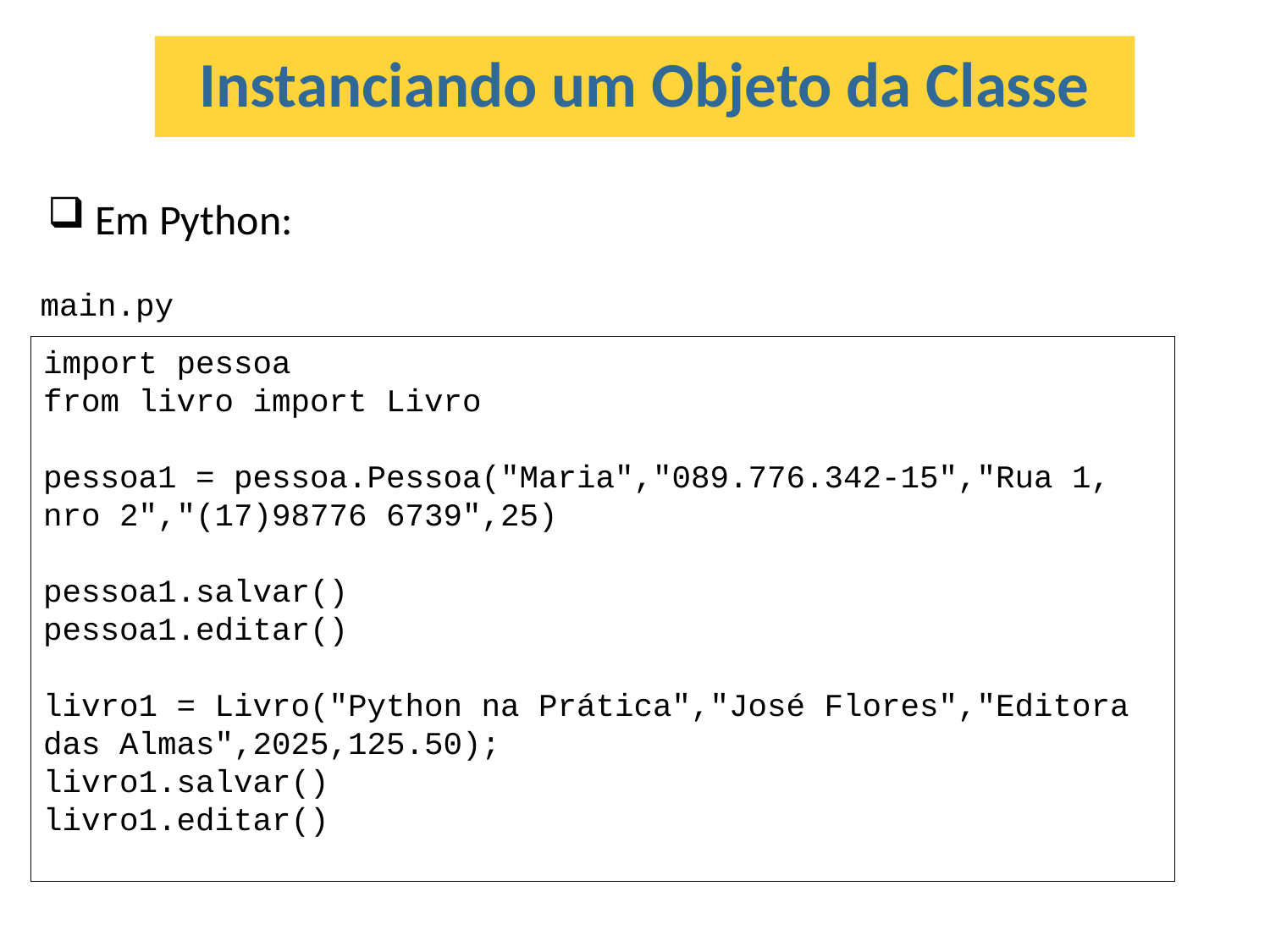

Instanciando um Objeto da Classe
Em Python:
main.py
import pessoa
from livro import Livro
pessoa1 = pessoa.Pessoa("Maria","089.776.342-15","Rua 1, nro 2","(17)98776 6739",25)
pessoa1.salvar()
pessoa1.editar()
livro1 = Livro("Python na Prática","José Flores","Editora das Almas",2025,125.50);
livro1.salvar()
livro1.editar()